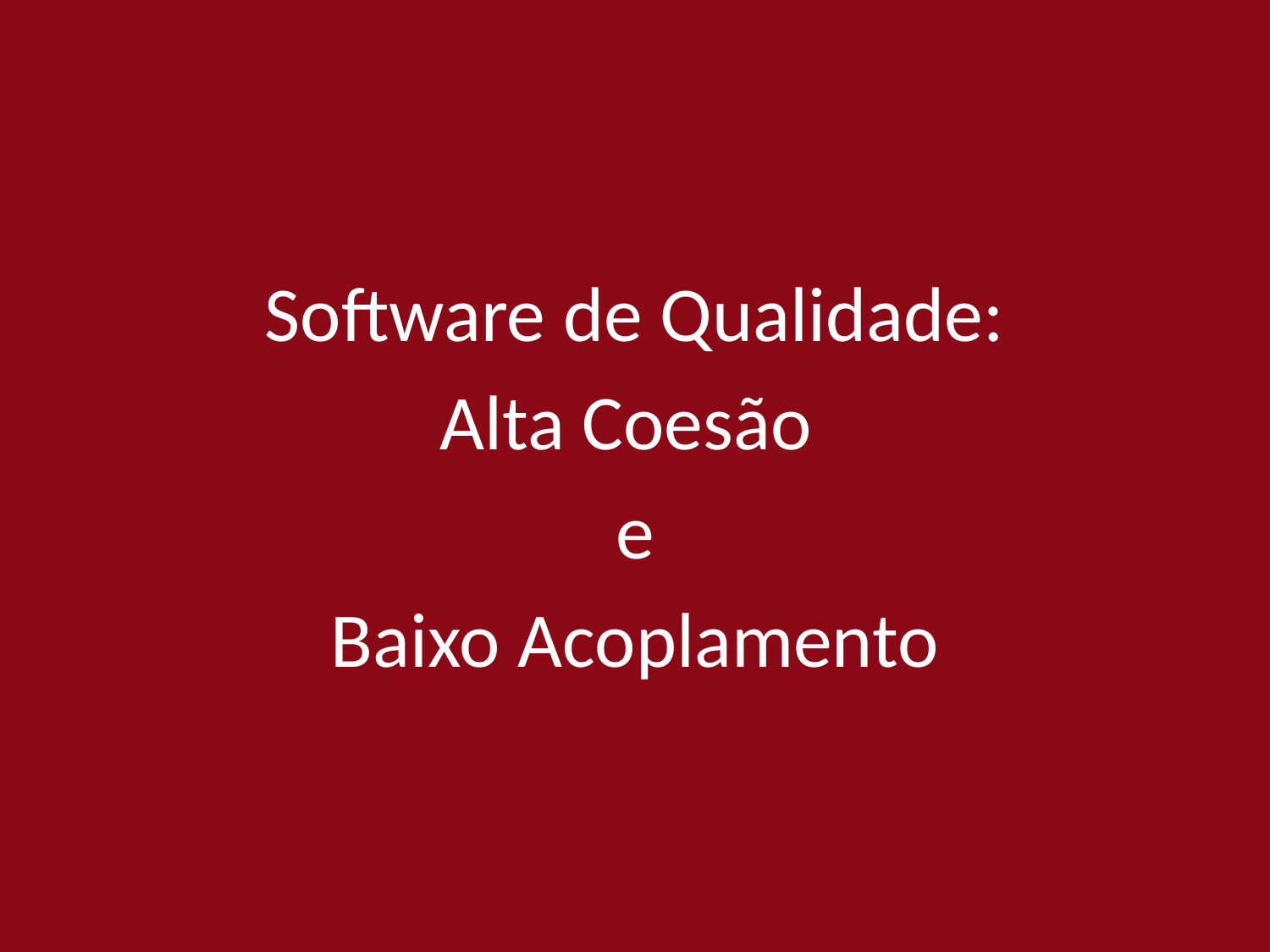

Software de Qualidade:
Alta Coesão
e
Baixo Acoplamento